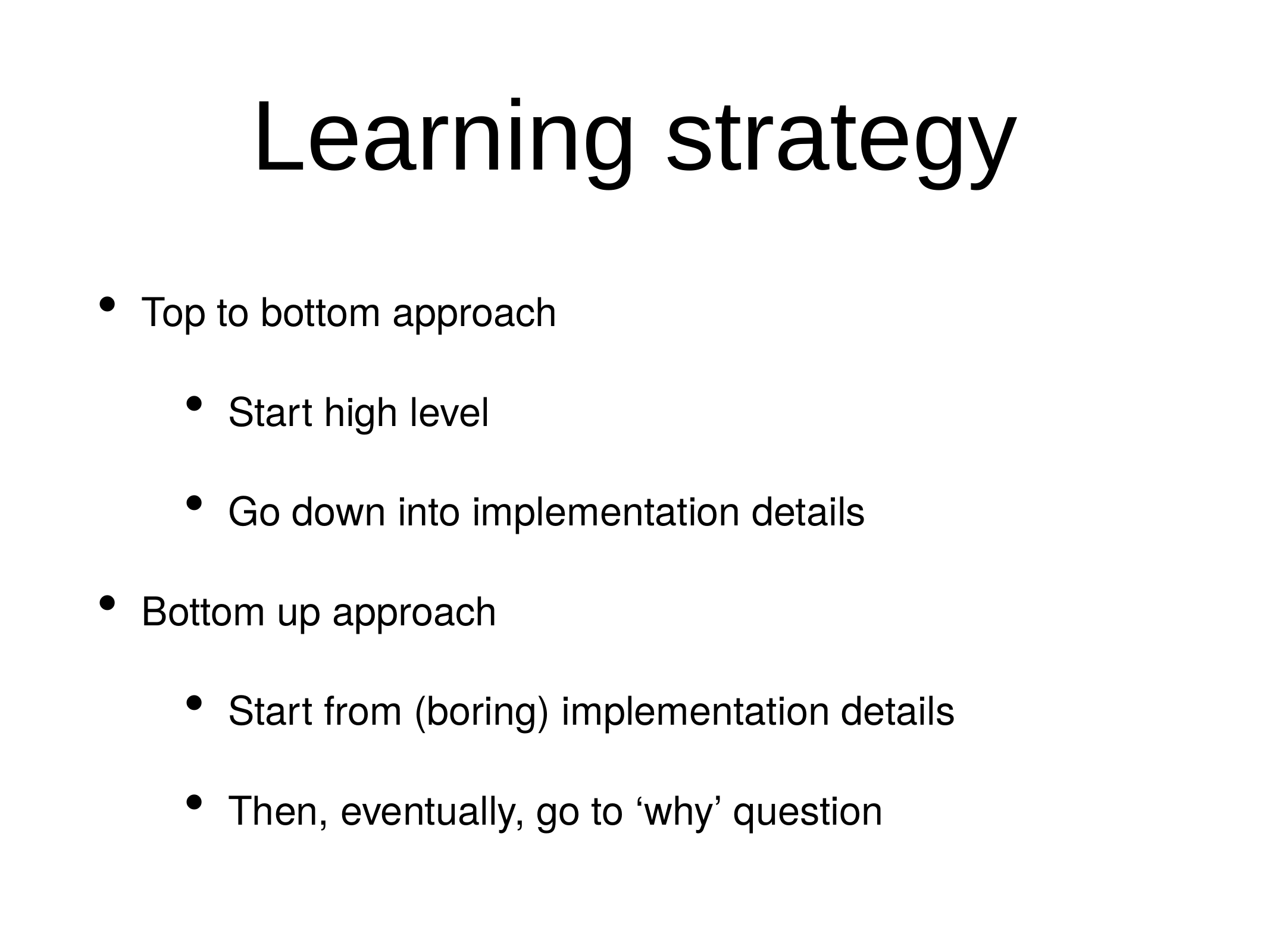

# Learning strategy
Top to bottom approach
Start high level
Go down into implementation details
Bottom up approach
Start from (boring) implementation details
Then, eventually, go to ‘why’ question